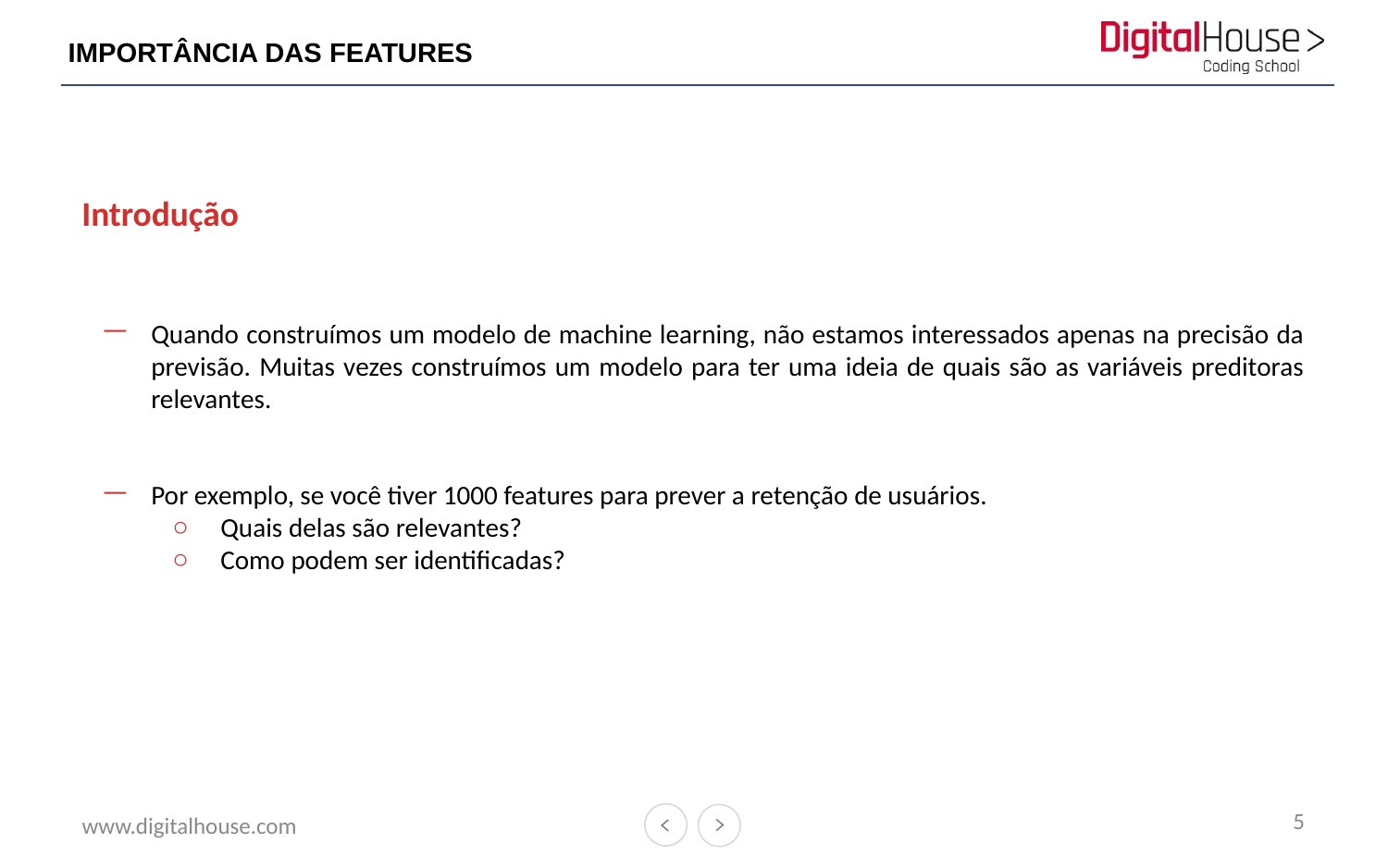

# IMPORTÂNCIA DAS FEATURES
Introdução

Quando construímos um modelo de machine learning, não estamos interessados apenas na precisão da previsão. Muitas vezes construímos um modelo para ter uma ideia de quais são as variáveis preditoras relevantes.

Por exemplo, se você tiver 1000 features para prever a retenção de usuários.
Quais delas são relevantes?
Como podem ser identificadas?
5